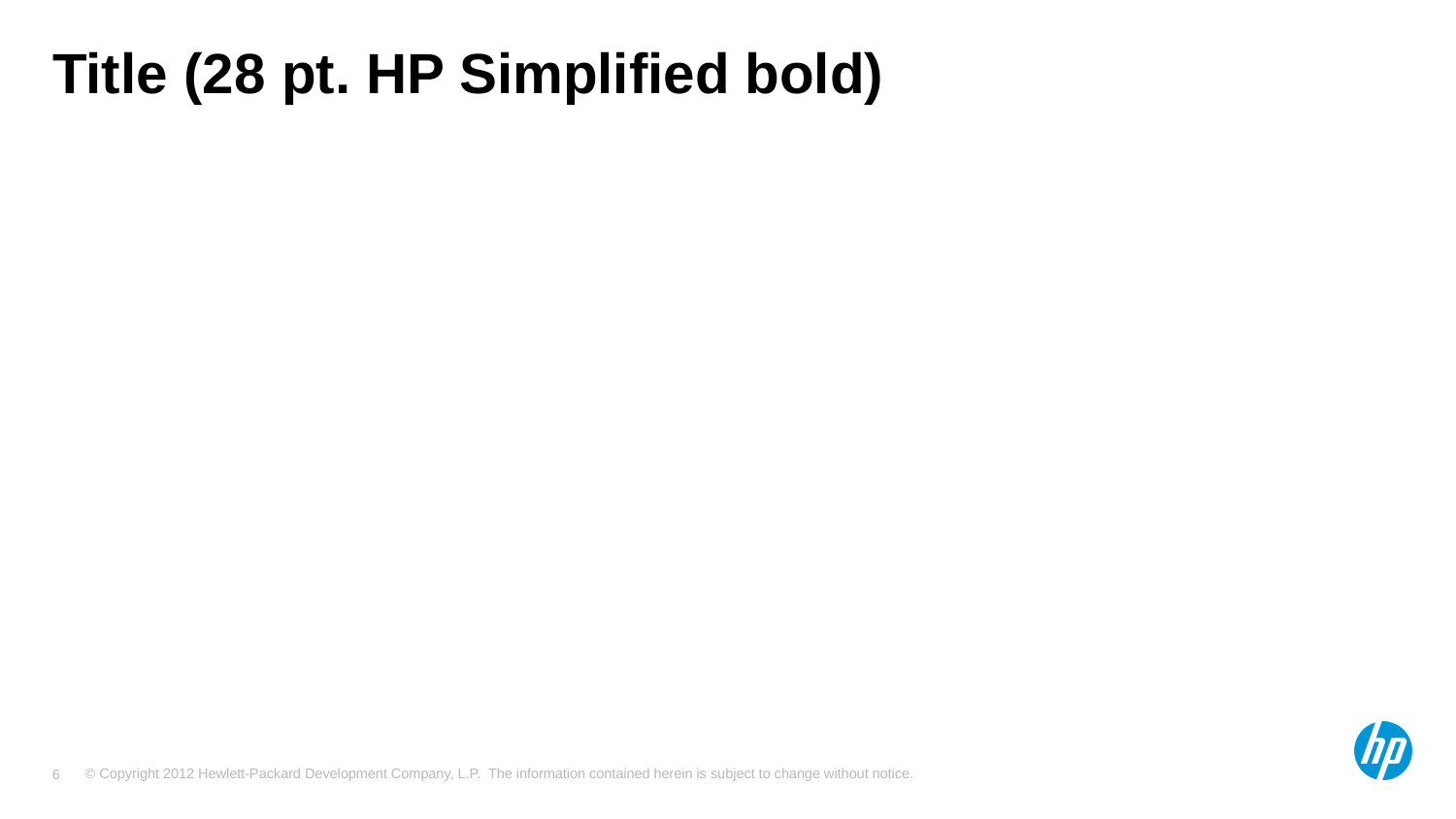

# Title (28 pt. HP Simplified bold)